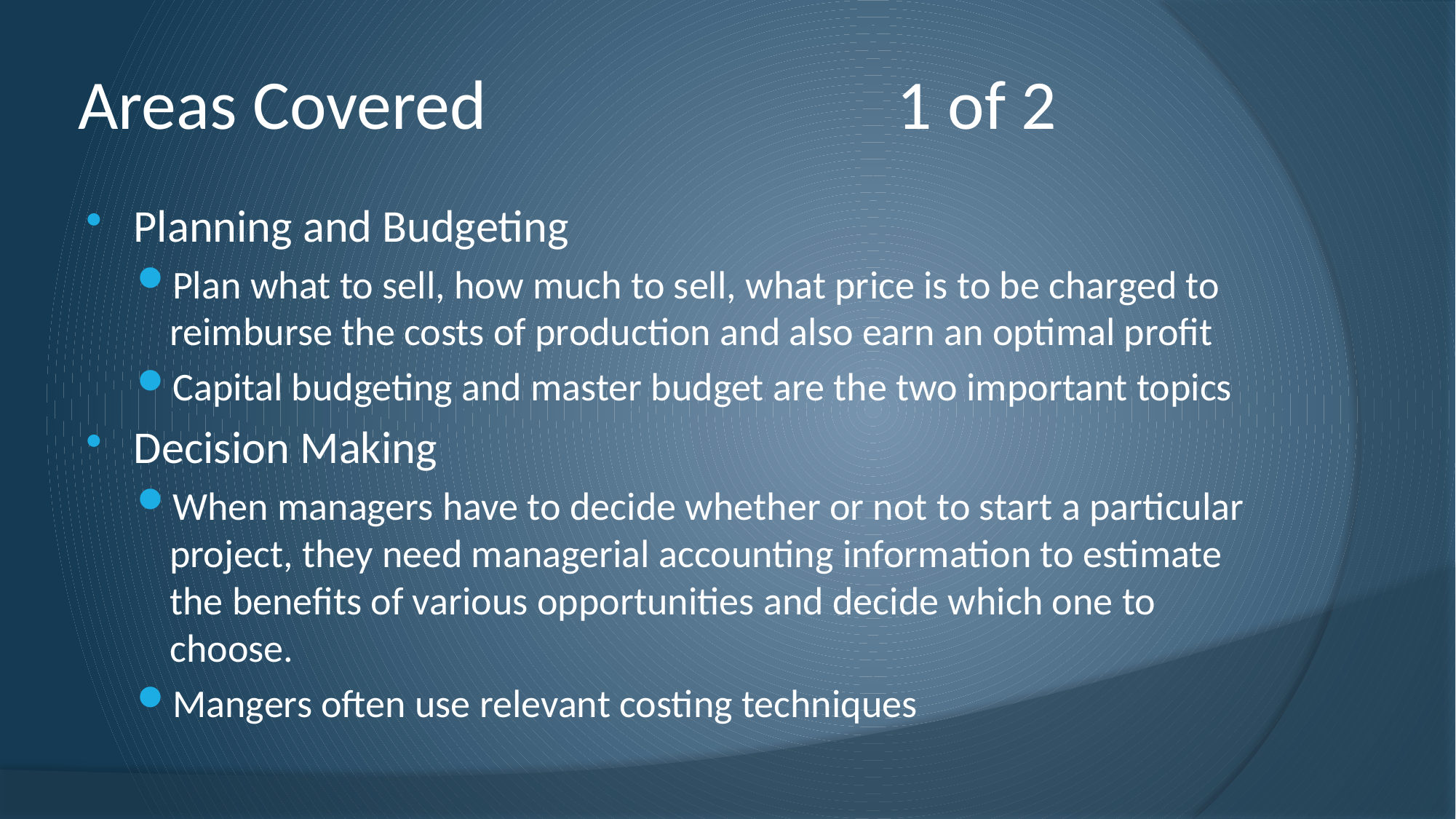

# Areas Covered                          1 of 2
Planning and Budgeting
Plan what to sell, how much to sell, what price is to be charged to reimburse the costs of production and also earn an optimal profit
Capital budgeting and master budget are the two important topics
Decision Making
When managers have to decide whether or not to start a particular project, they need managerial accounting information to estimate the benefits of various opportunities and decide which one to choose.
Mangers often use relevant costing techniques